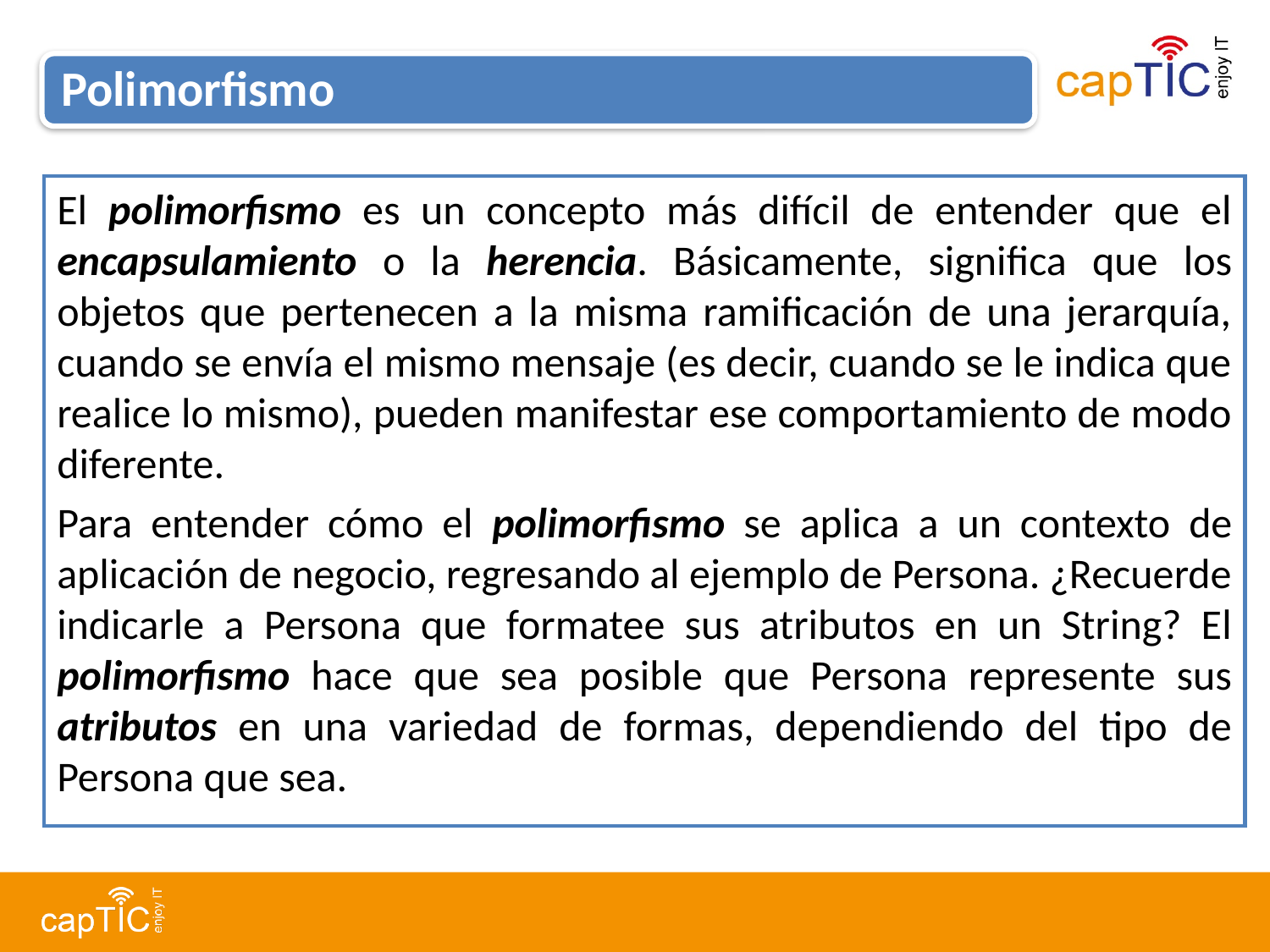

Polimorfismo
El polimorfismo es un concepto más difícil de entender que el encapsulamiento o la herencia. Básicamente, significa que los objetos que pertenecen a la misma ramificación de una jerarquía, cuando se envía el mismo mensaje (es decir, cuando se le indica que realice lo mismo), pueden manifestar ese comportamiento de modo diferente.
Para entender cómo el polimorfismo se aplica a un contexto de aplicación de negocio, regresando al ejemplo de Persona. ¿Recuerde indicarle a Persona que formatee sus atributos en un String? El polimorfismo hace que sea posible que Persona represente sus atributos en una variedad de formas, dependiendo del tipo de Persona que sea.